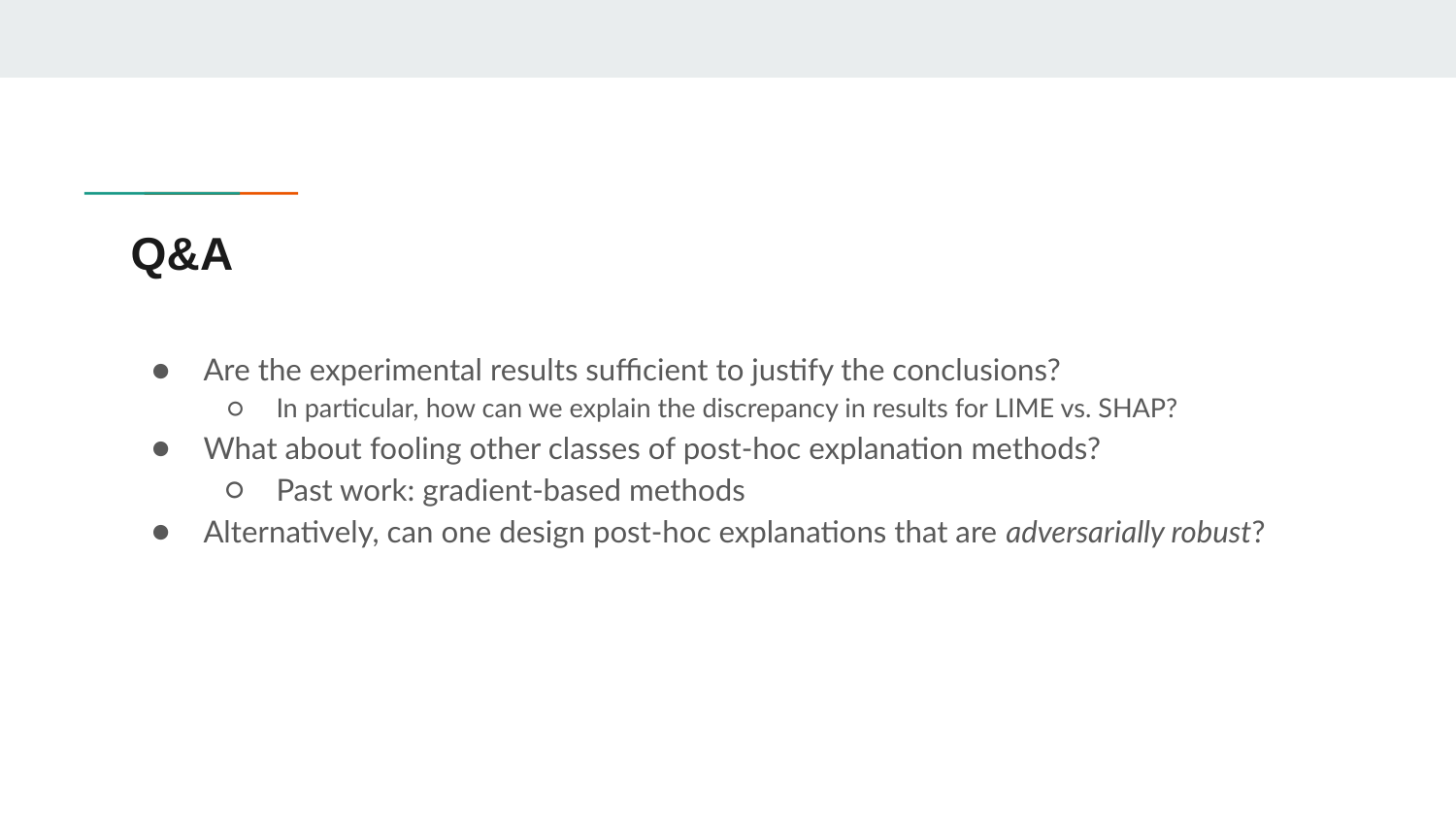

# Q&A
Are the experimental results sufficient to justify the conclusions?
In particular, how can we explain the discrepancy in results for LIME vs. SHAP?
What about fooling other classes of post-hoc explanation methods?
Past work: gradient-based methods
Alternatively, can one design post-hoc explanations that are adversarially robust?